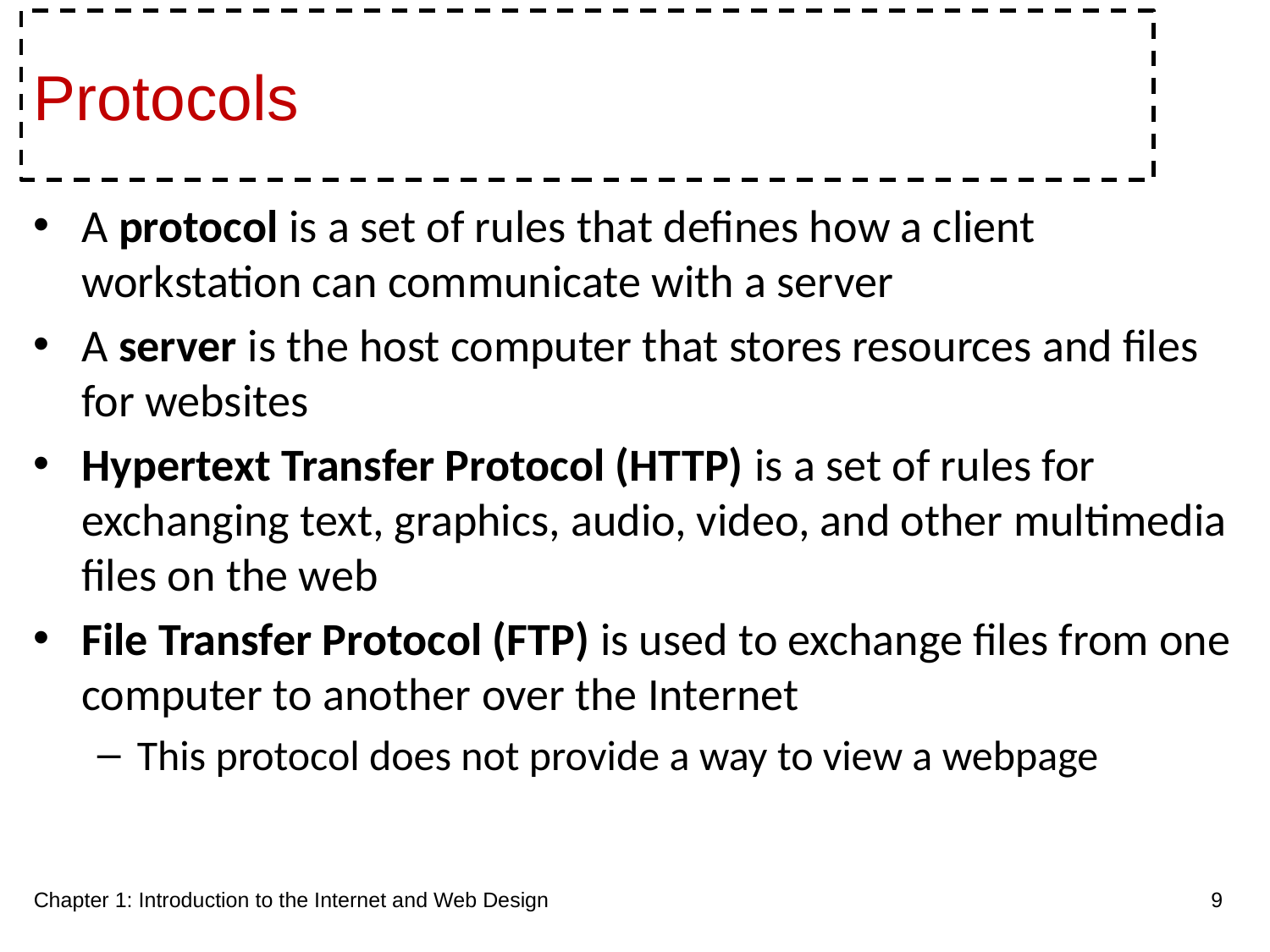

# Protocols
A protocol is a set of rules that defines how a client workstation can communicate with a server
A server is the host computer that stores resources and files for websites
Hypertext Transfer Protocol (HTTP) is a set of rules for exchanging text, graphics, audio, video, and other multimedia files on the web
File Transfer Protocol (FTP) is used to exchange files from one computer to another over the Internet
This protocol does not provide a way to view a webpage
Chapter 1: Introduction to the Internet and Web Design

9